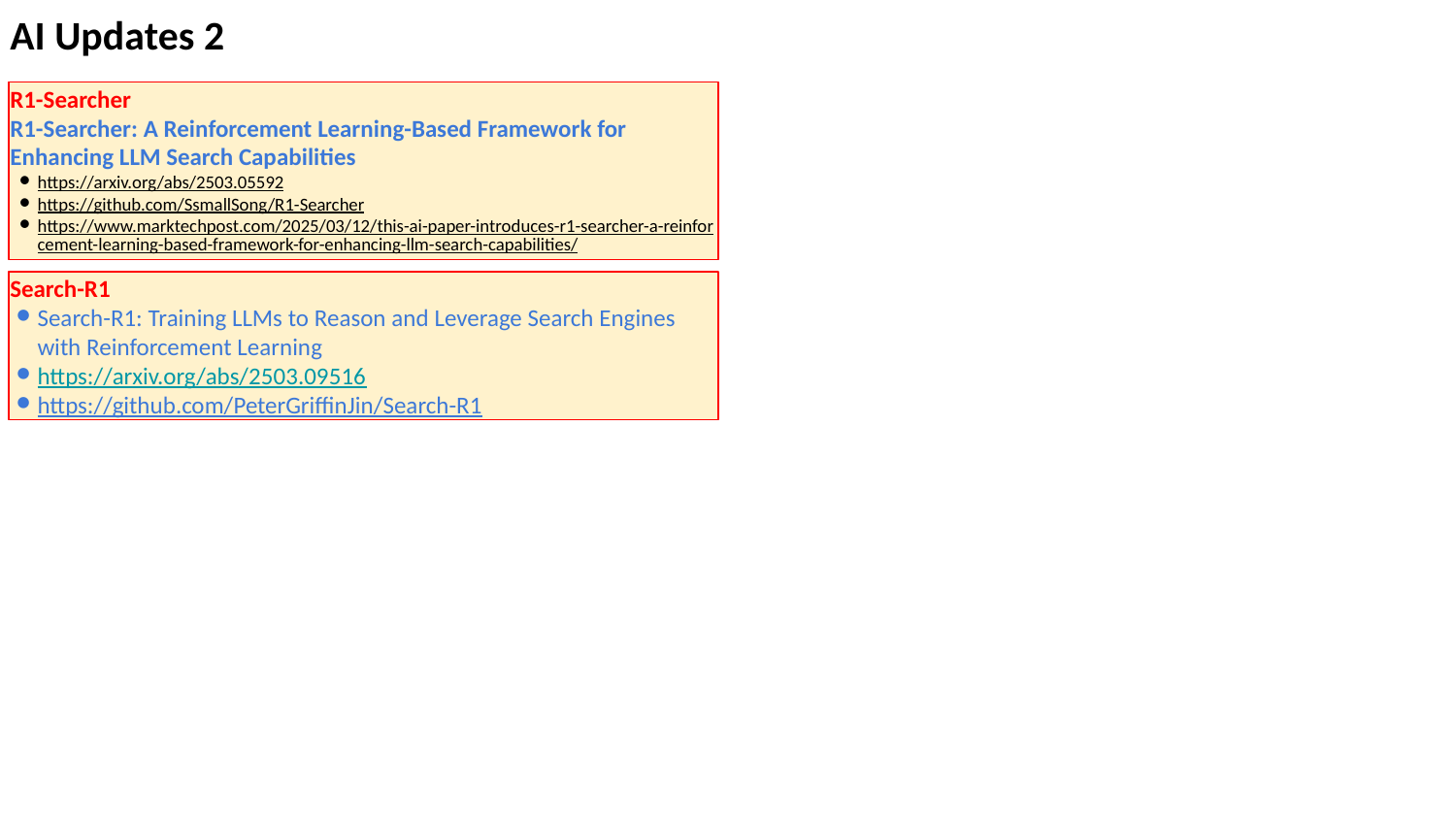

AI Updates 2
R1-Searcher
R1-Searcher: A Reinforcement Learning-Based Framework for Enhancing LLM Search Capabilities
https://arxiv.org/abs/2503.05592
https://github.com/SsmallSong/R1-Searcher
https://www.marktechpost.com/2025/03/12/this-ai-paper-introduces-r1-searcher-a-reinforcement-learning-based-framework-for-enhancing-llm-search-capabilities/
Search-R1
Search-R1: Training LLMs to Reason and Leverage Search Engines with Reinforcement Learning
https://arxiv.org/abs/2503.09516
https://github.com/PeterGriffinJin/Search-R1